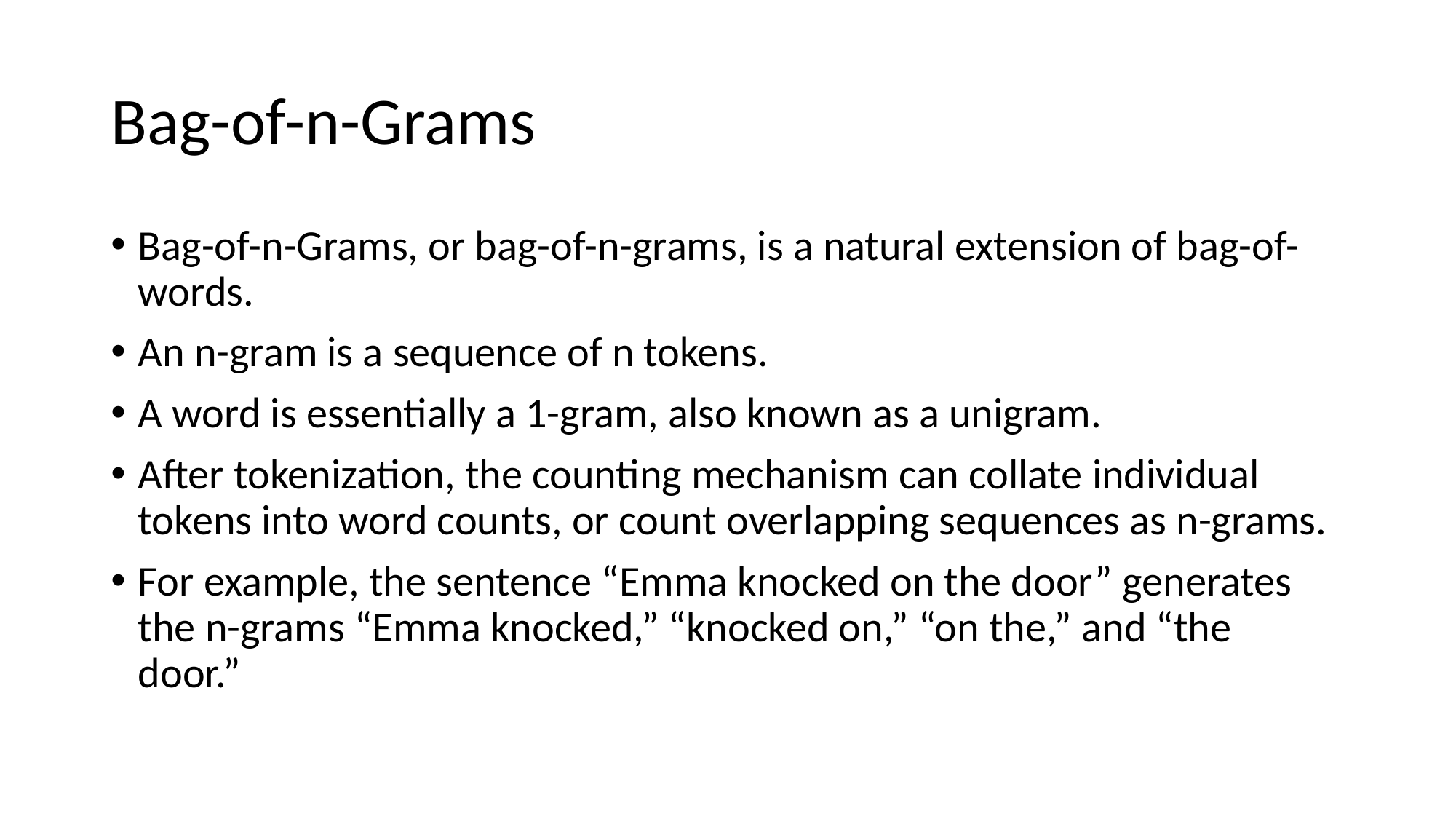

# Bag-of-n-Grams
Bag-of-n-Grams, or bag-of-n-grams, is a natural extension of bag-of-words.
An n-gram is a sequence of n tokens.
A word is essentially a 1-gram, also known as a unigram.
After tokenization, the counting mechanism can collate individual tokens into word counts, or count overlapping sequences as n-grams.
For example, the sentence “Emma knocked on the door” generates the n-grams “Emma knocked,” “knocked on,” “on the,” and “the door.”